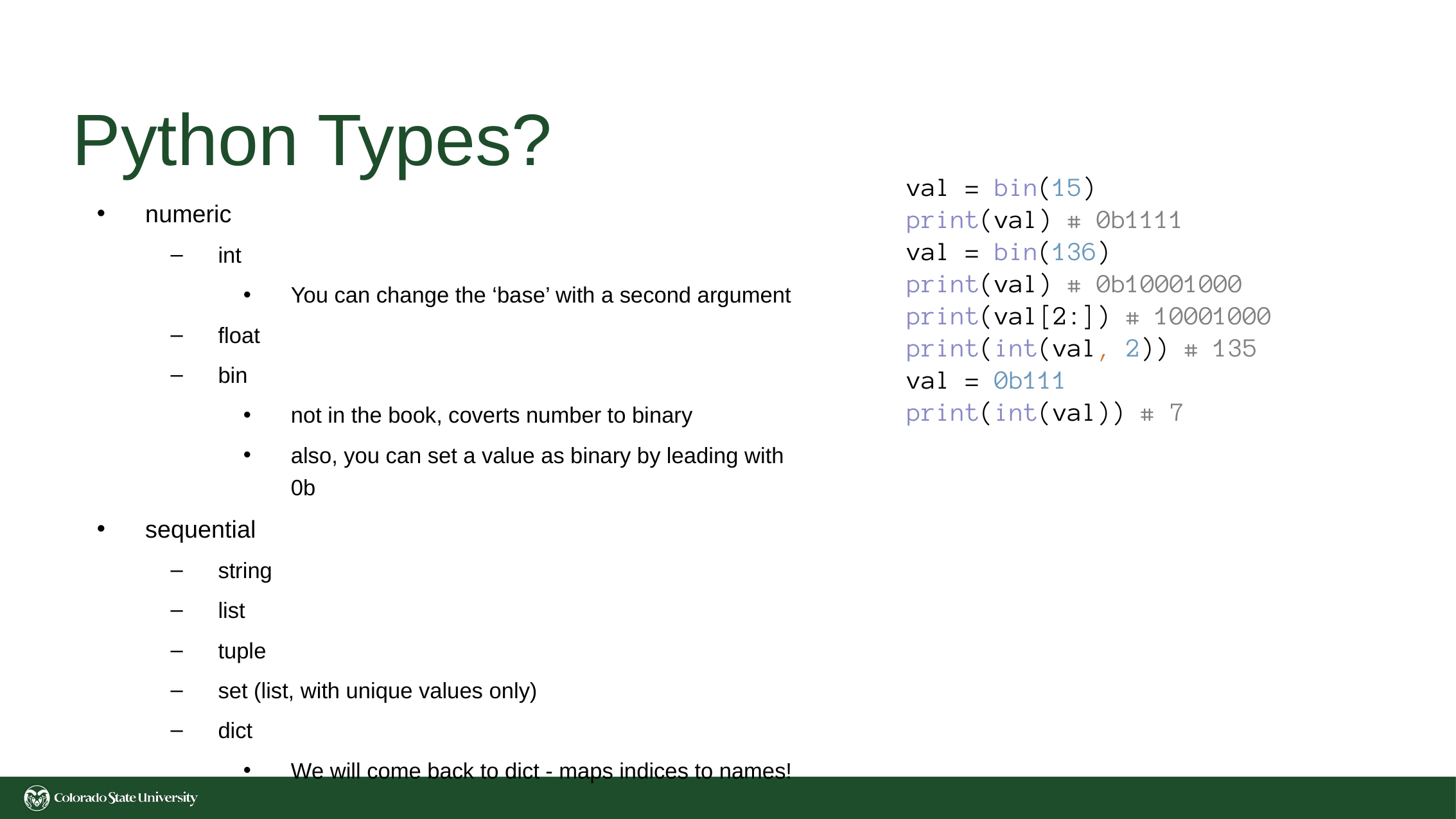

# Python Types?
val = bin(15)
print(val) # 0b1111
val = bin(136)
print(val) # 0b10001000
print(val[2:]) # 10001000
print(int(val, 2)) # 135
val = 0b111
print(int(val)) # 7
numeric
int
You can change the ‘base’ with a second argument
float
bin
not in the book, coverts number to binary
also, you can set a value as binary by leading with 0b
sequential
string
list
tuple
set (list, with unique values only)
dict
We will come back to dict - maps indices to names!